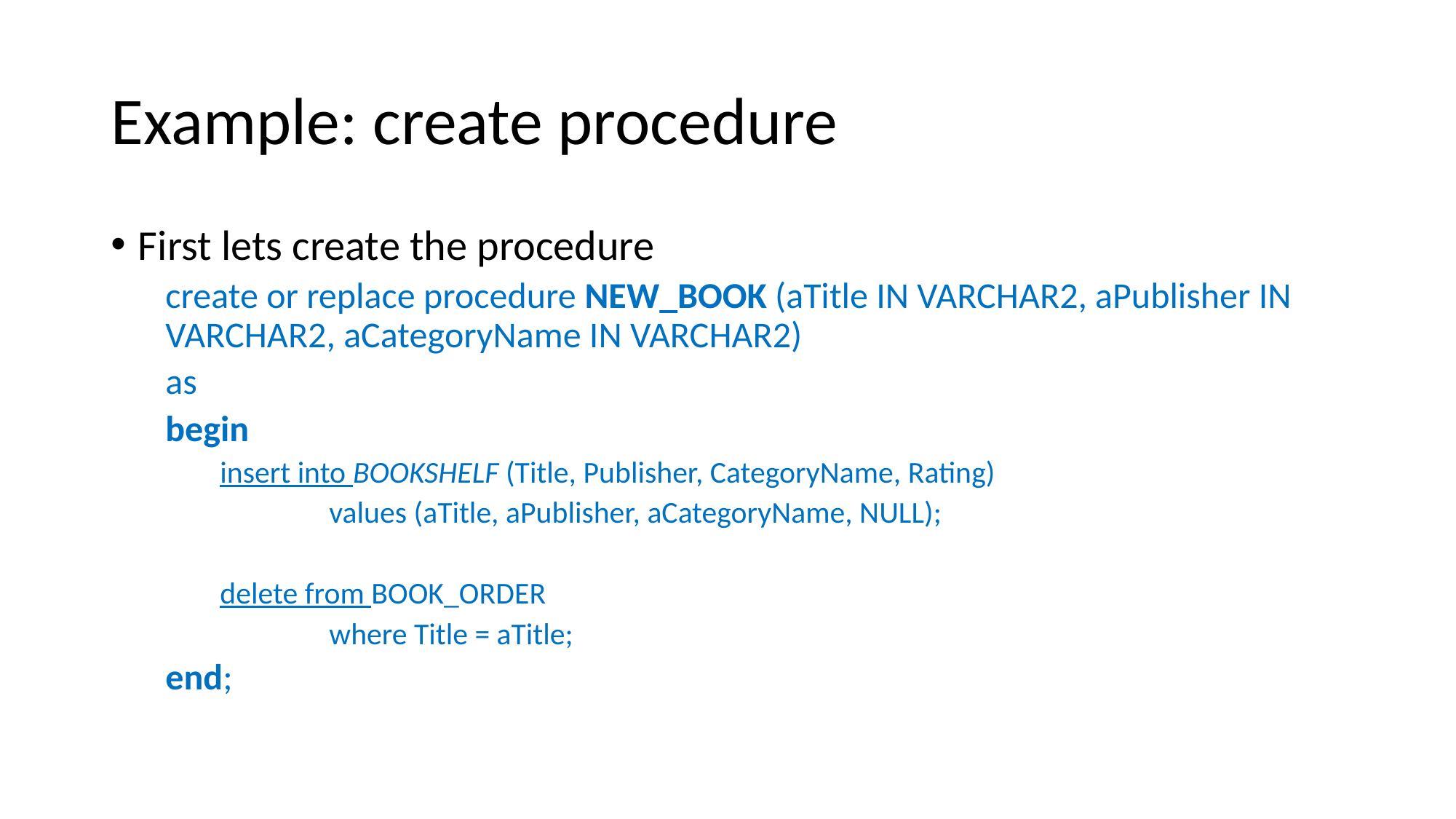

# Example: create procedure
First lets create the procedure
create or replace procedure NEW_BOOK (aTitle IN VARCHAR2, aPublisher IN VARCHAR2, aCategoryName IN VARCHAR2)
as
begin
insert into BOOKSHELF (Title, Publisher, CategoryName, Rating)
	values (aTitle, aPublisher, aCategoryName, NULL);

delete from BOOK_ORDER
	where Title = aTitle;
end;